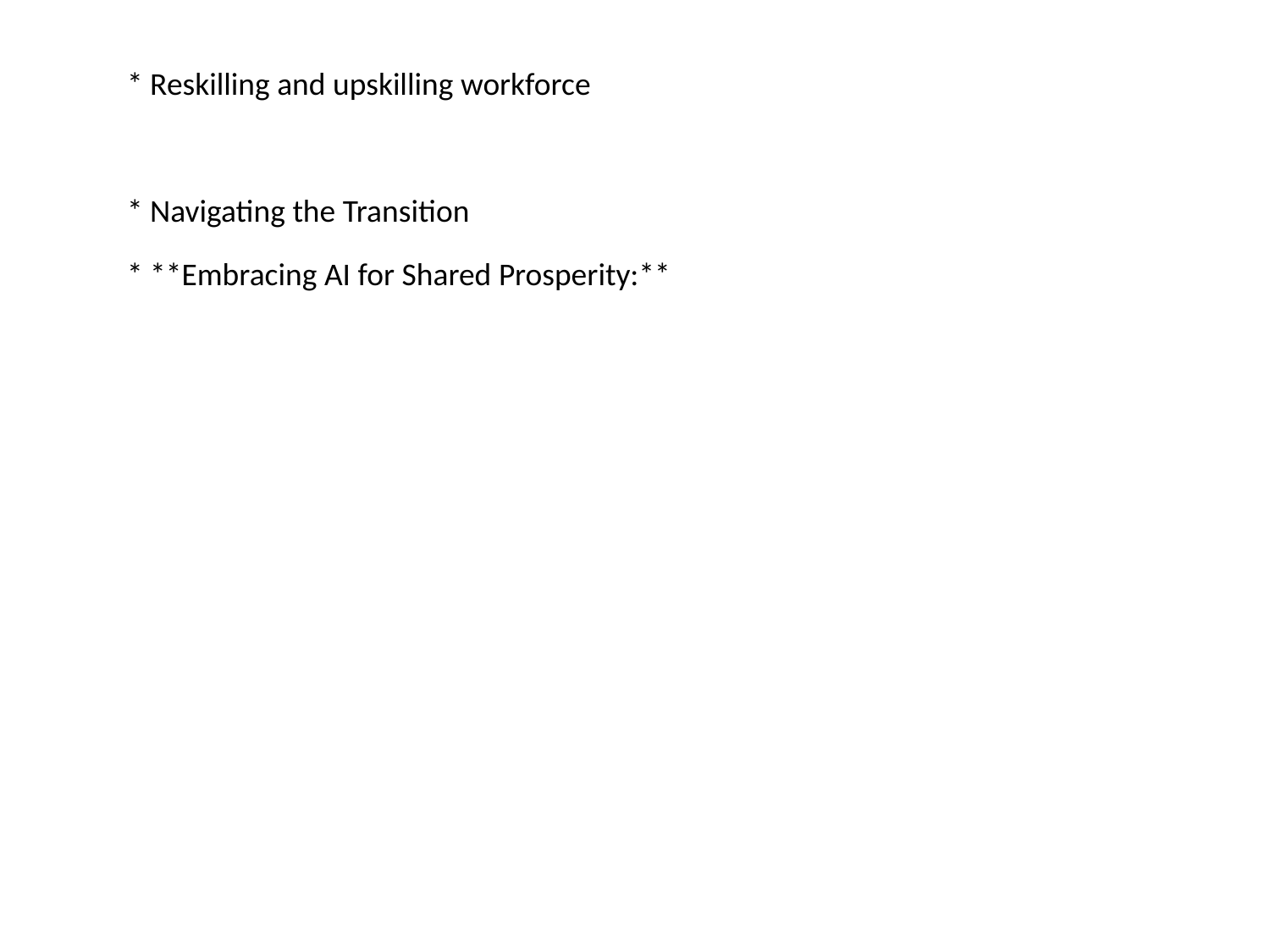

#
* Reskilling and upskilling workforce
* Navigating the Transition
* **Embracing AI for Shared Prosperity:**